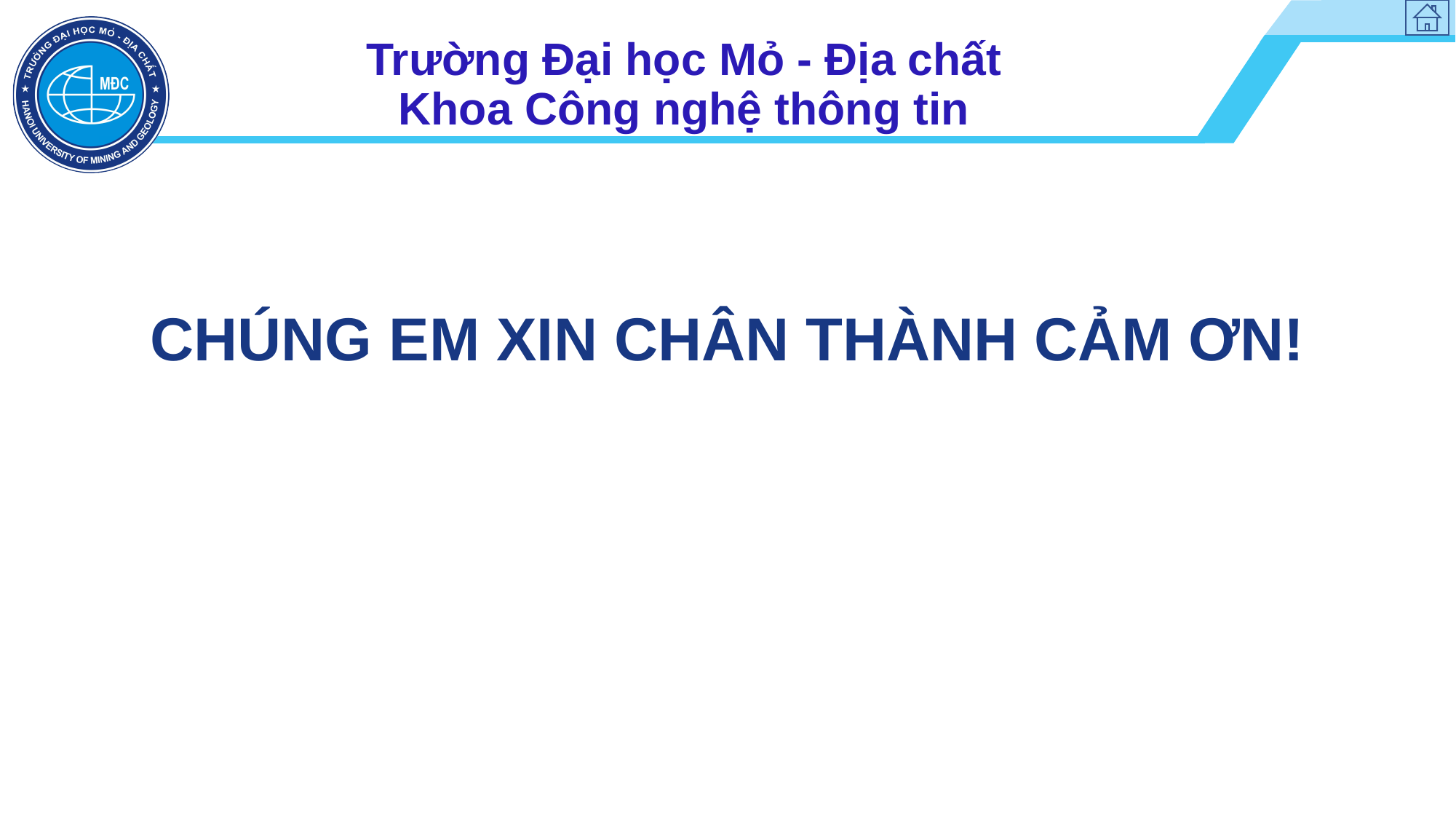

# Trường Đại học Mỏ - Địa chất Khoa Công nghệ thông tin

CHÚNG EM XIN CHÂN THÀNH CẢM ƠN!